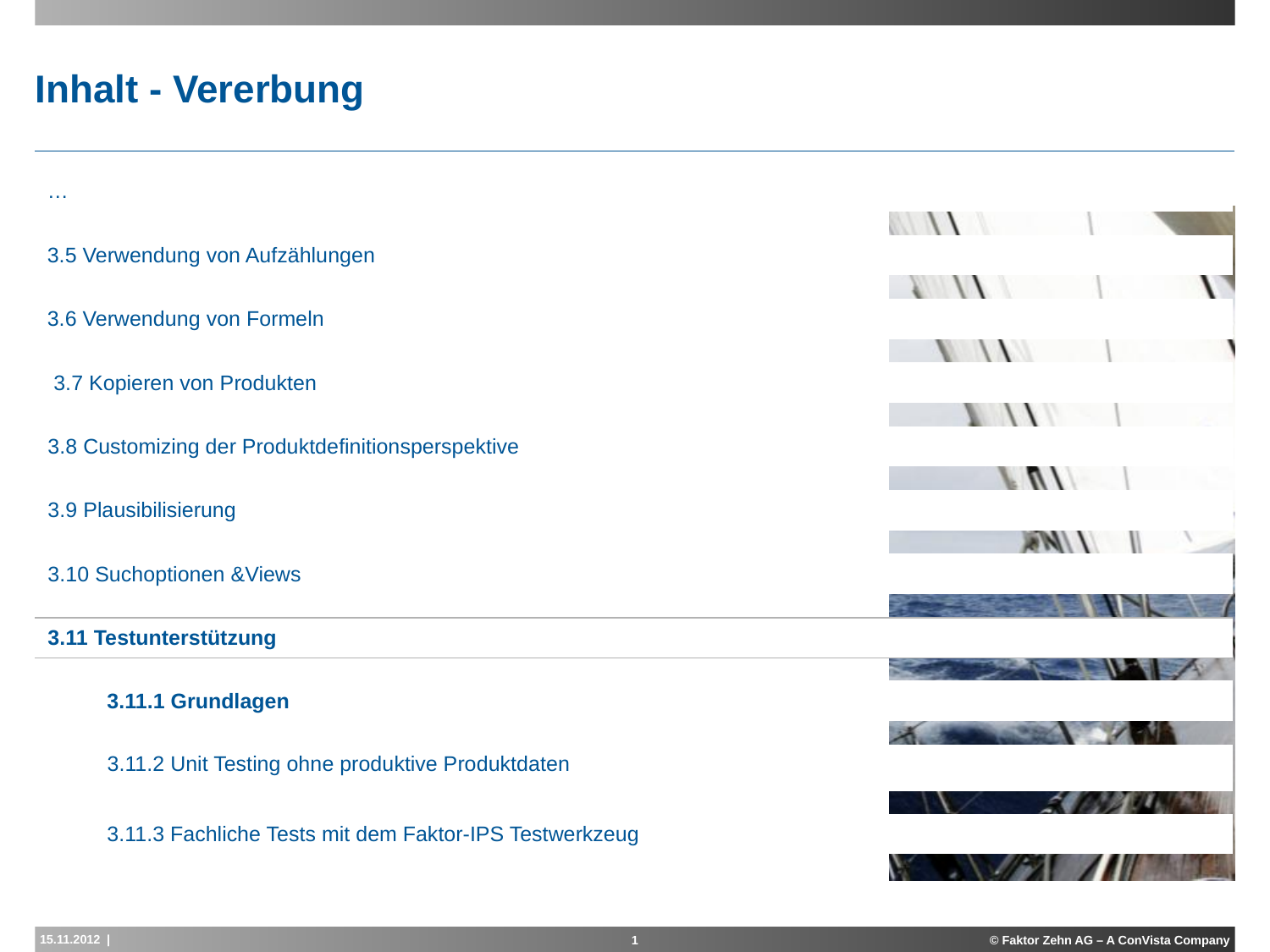

# Inhalt - Vererbung
| … |
| --- |
|  |
| 3.5 Verwendung von Aufzählungen |
|  |
| 3.6 Verwendung von Formeln |
|  |
| 3.7 Kopieren von Produkten |
|  |
| 3.8 Customizing der Produktdefinitionsperspektive |
|  |
| 3.9 Plausibilisierung |
|  |
| 3.10 Suchoptionen &Views |
|  |
| 3.11 Testunterstützung |
|  |
| 3.11.1 Grundlagen |
|  |
| 3.11.2 Unit Testing ohne produktive Produktdaten |
|  |
| 3.11.3 Fachliche Tests mit dem Faktor-IPS Testwerkzeug |
1
15.11.2012